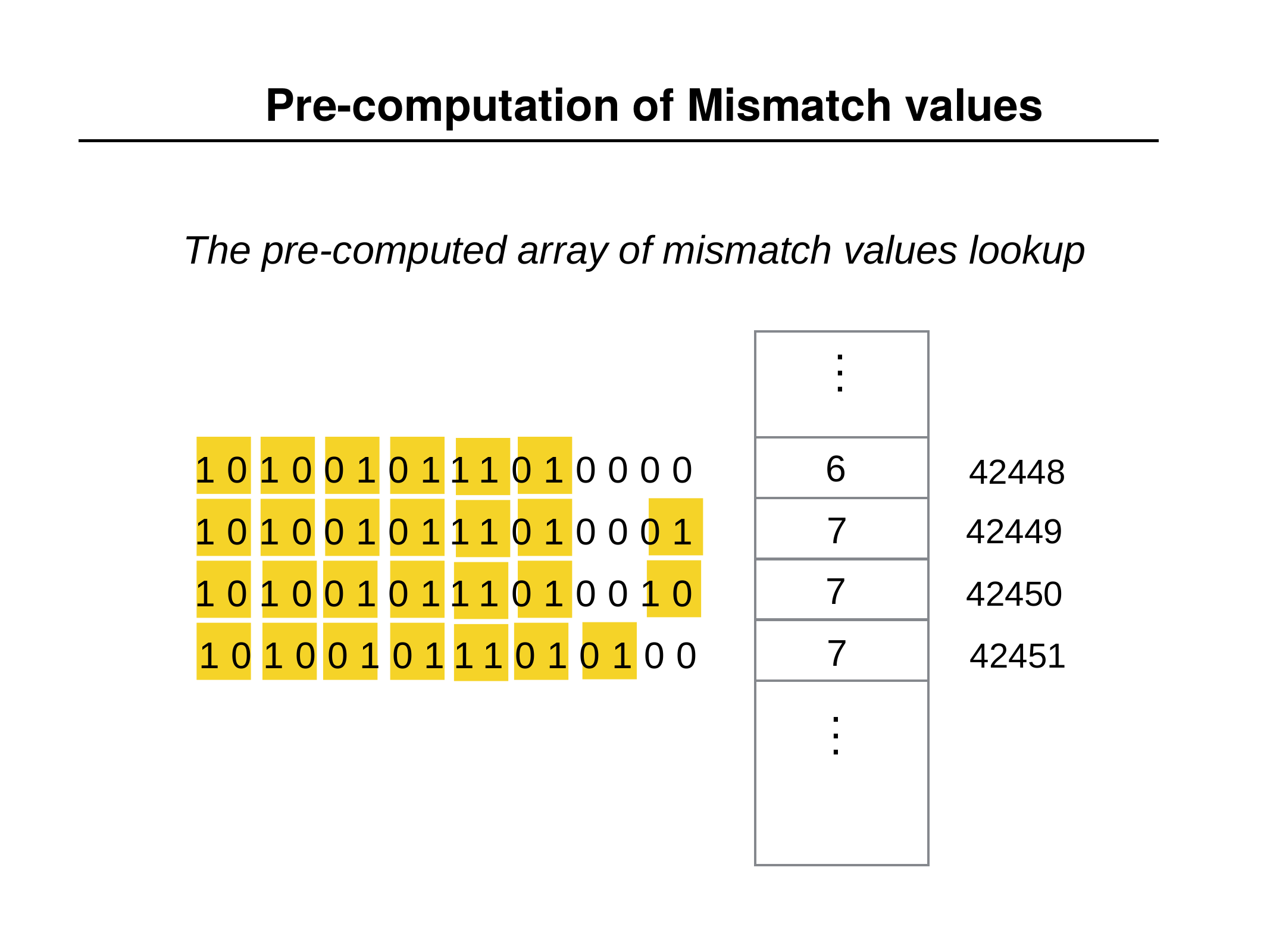

Pre-computation of Mismatch values

The pre-computed array of mismatch values lookup
...

6
1010010111010000
42448

7
1010010111010001
42449

7
1010010111010010
42450

7
1010010111010100
42451
...